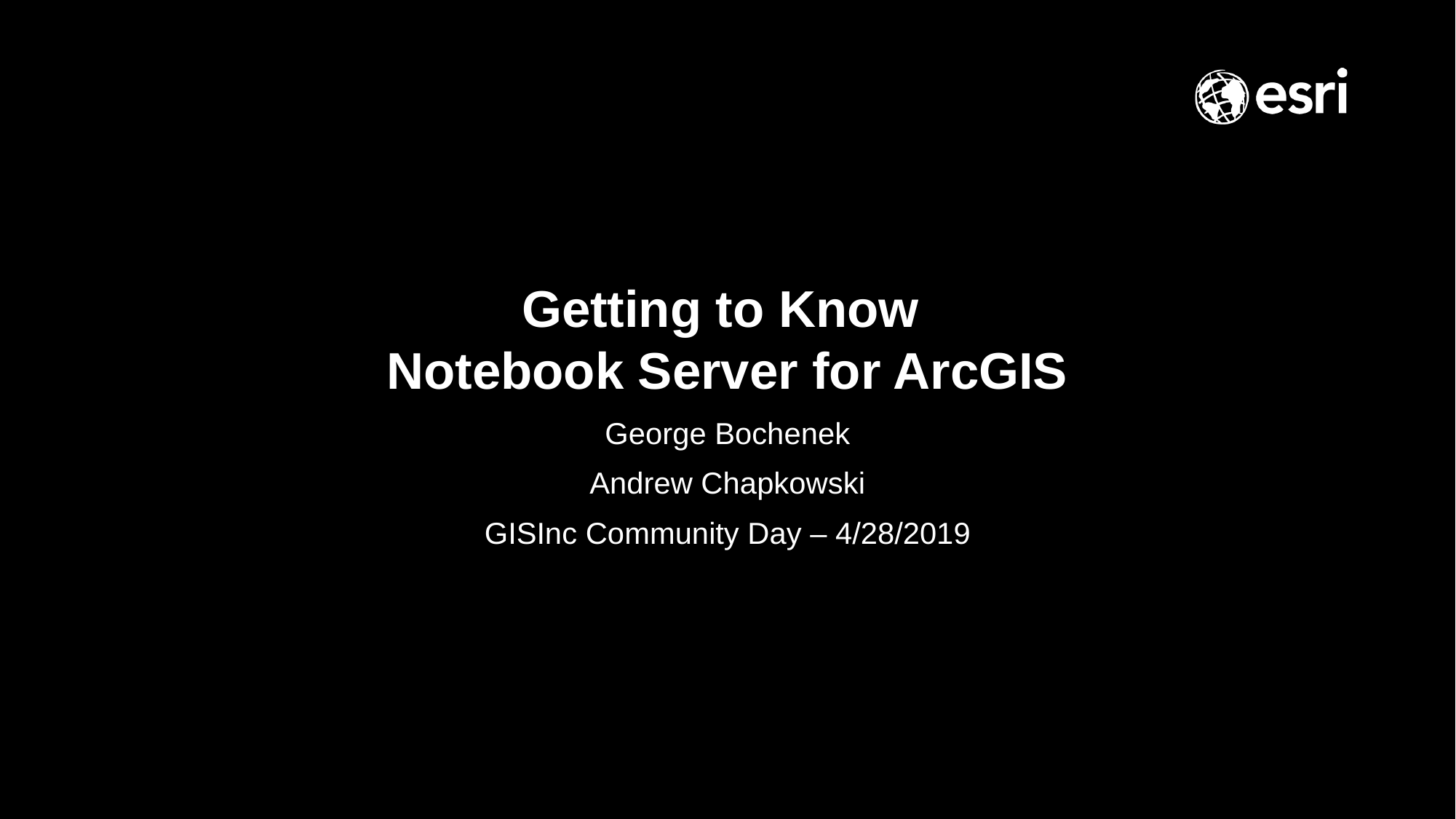

# Getting to Know Notebook Server for ArcGIS

George Bochenek
Andrew Chapkowski
GISInc Community Day – 4/28/2019